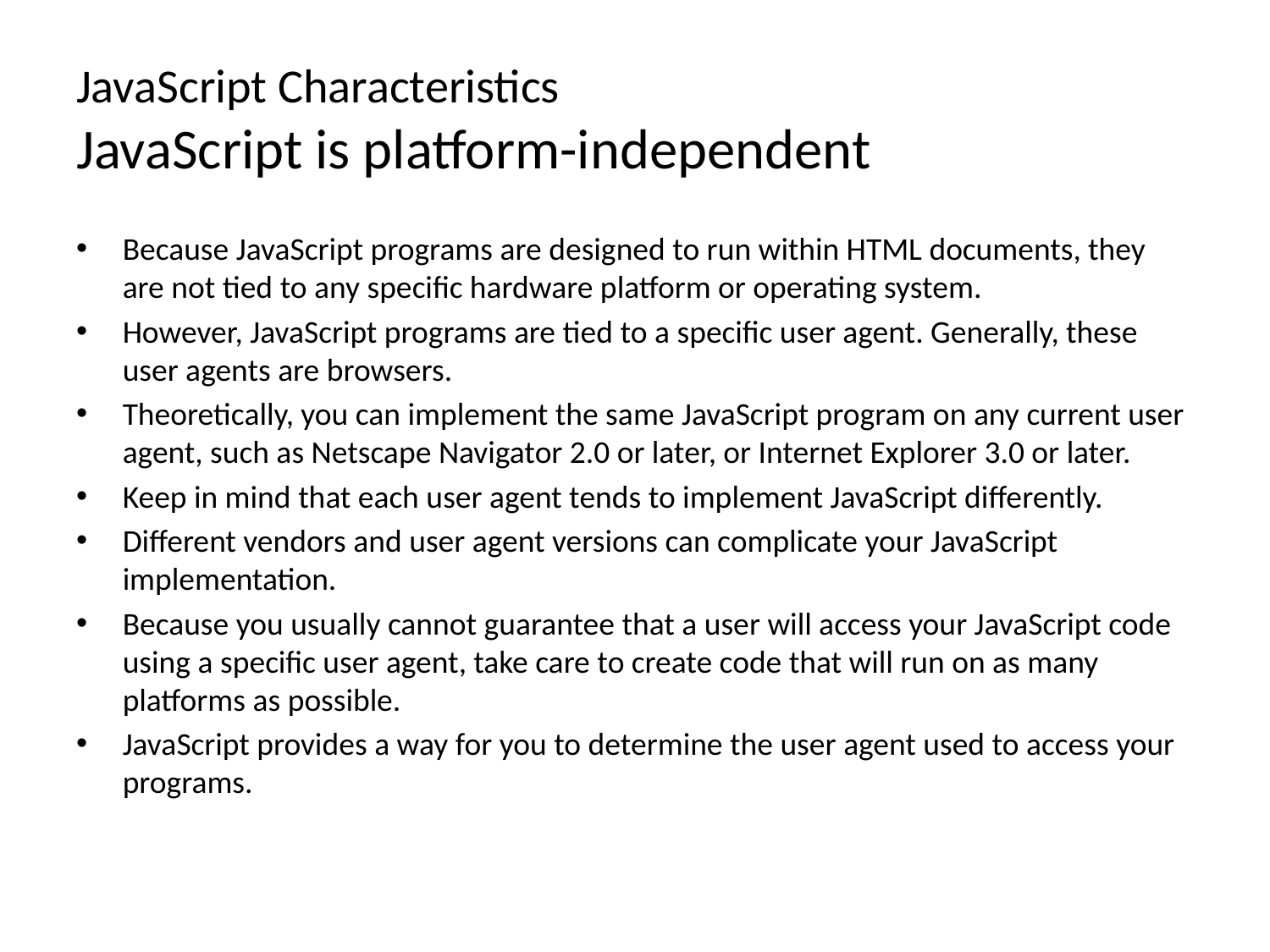

# JavaScript Characteristics JavaScript is platform-independent
Because JavaScript programs are designed to run within HTML documents, they are not tied to any specific hardware platform or operating system.
However, JavaScript programs are tied to a specific user agent. Generally, these user agents are browsers.
Theoretically, you can implement the same JavaScript program on any current user agent, such as Netscape Navigator 2.0 or later, or Internet Explorer 3.0 or later.
Keep in mind that each user agent tends to implement JavaScript differently.
Different vendors and user agent versions can complicate your JavaScript implementation.
Because you usually cannot guarantee that a user will access your JavaScript code using a specific user agent, take care to create code that will run on as many platforms as possible.
JavaScript provides a way for you to determine the user agent used to access your programs.